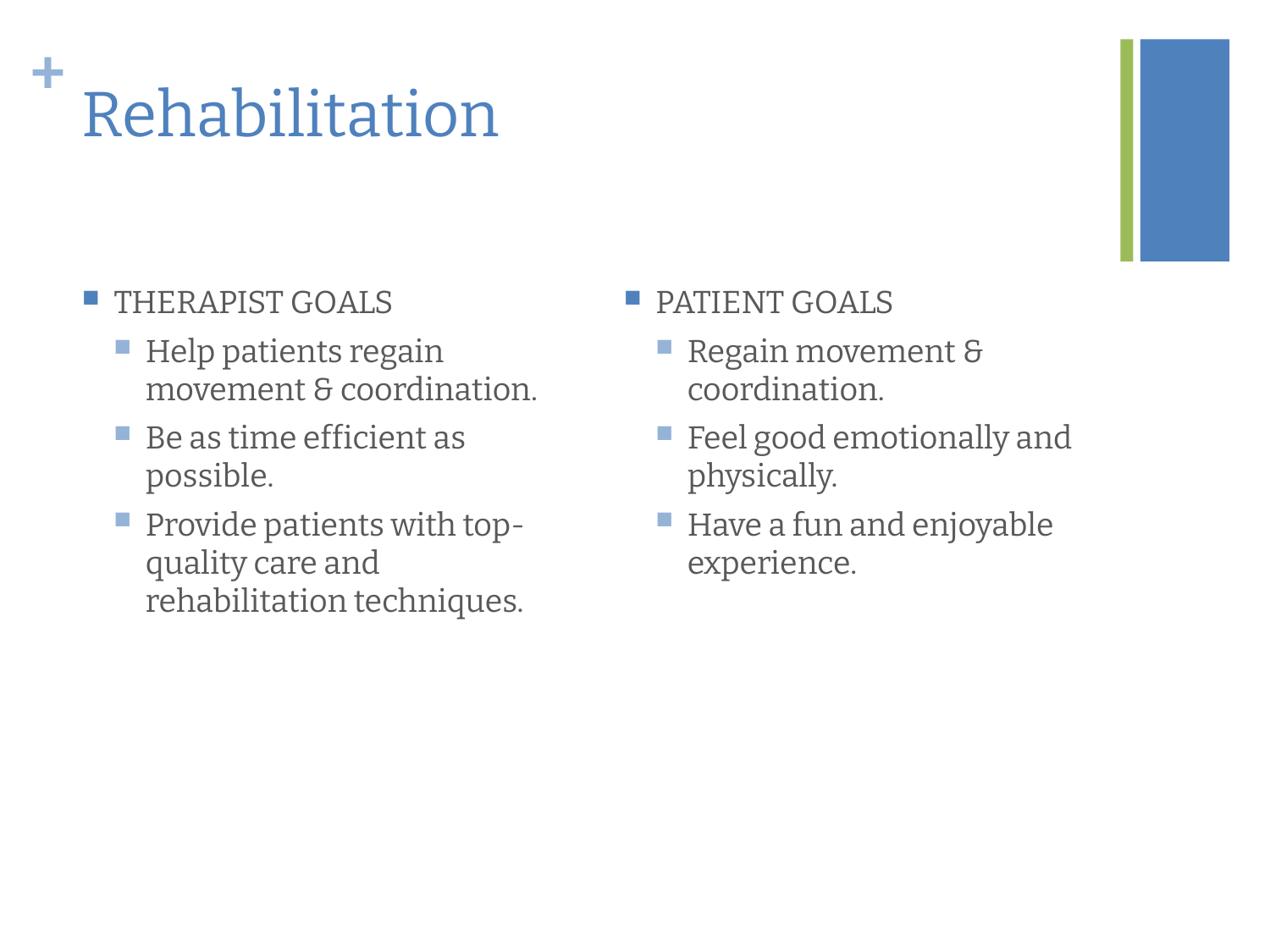

# Rehabilitation
THERAPIST GOALS
Help patients regain movement & coordination.
Be as time efficient as possible.
Provide patients with top-quality care and rehabilitation techniques.
PATIENT GOALS
Regain movement & coordination.
Feel good emotionally and physically.
Have a fun and enjoyable experience.